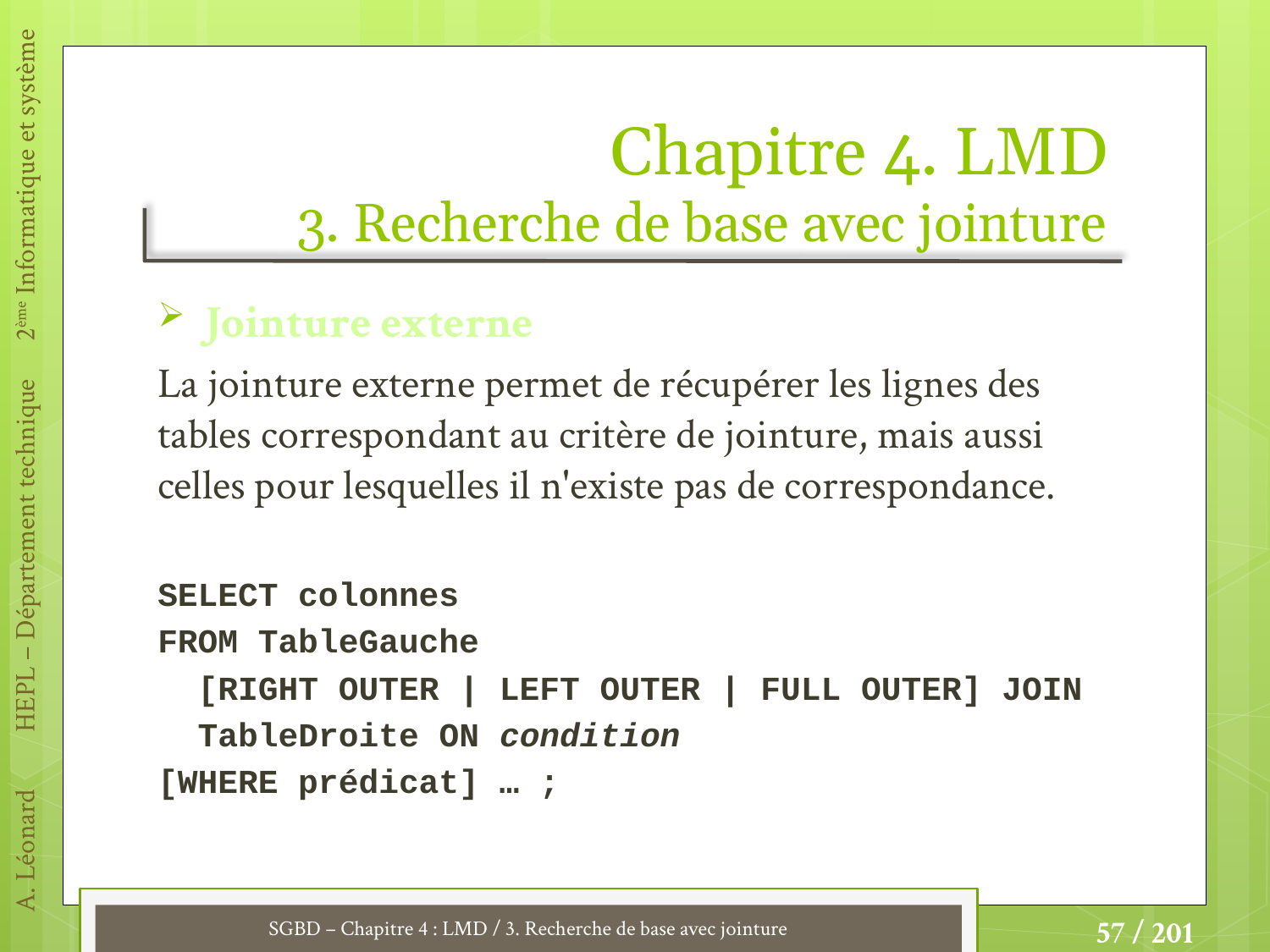

# Chapitre 4. LMD 3. Recherche de base avec jointure
Jointure externe
La jointure externe permet de récupérer les lignes des tables correspondant au critère de jointure, mais aussi celles pour lesquelles il n'existe pas de correspondance.

SELECT colonnes
FROM TableGauche
  [RIGHT OUTER | LEFT OUTER | FULL OUTER] JOIN
  TableDroite ON condition
[WHERE prédicat] … ;
SGBD – Chapitre 4 : LMD / 3. Recherche de base avec jointure